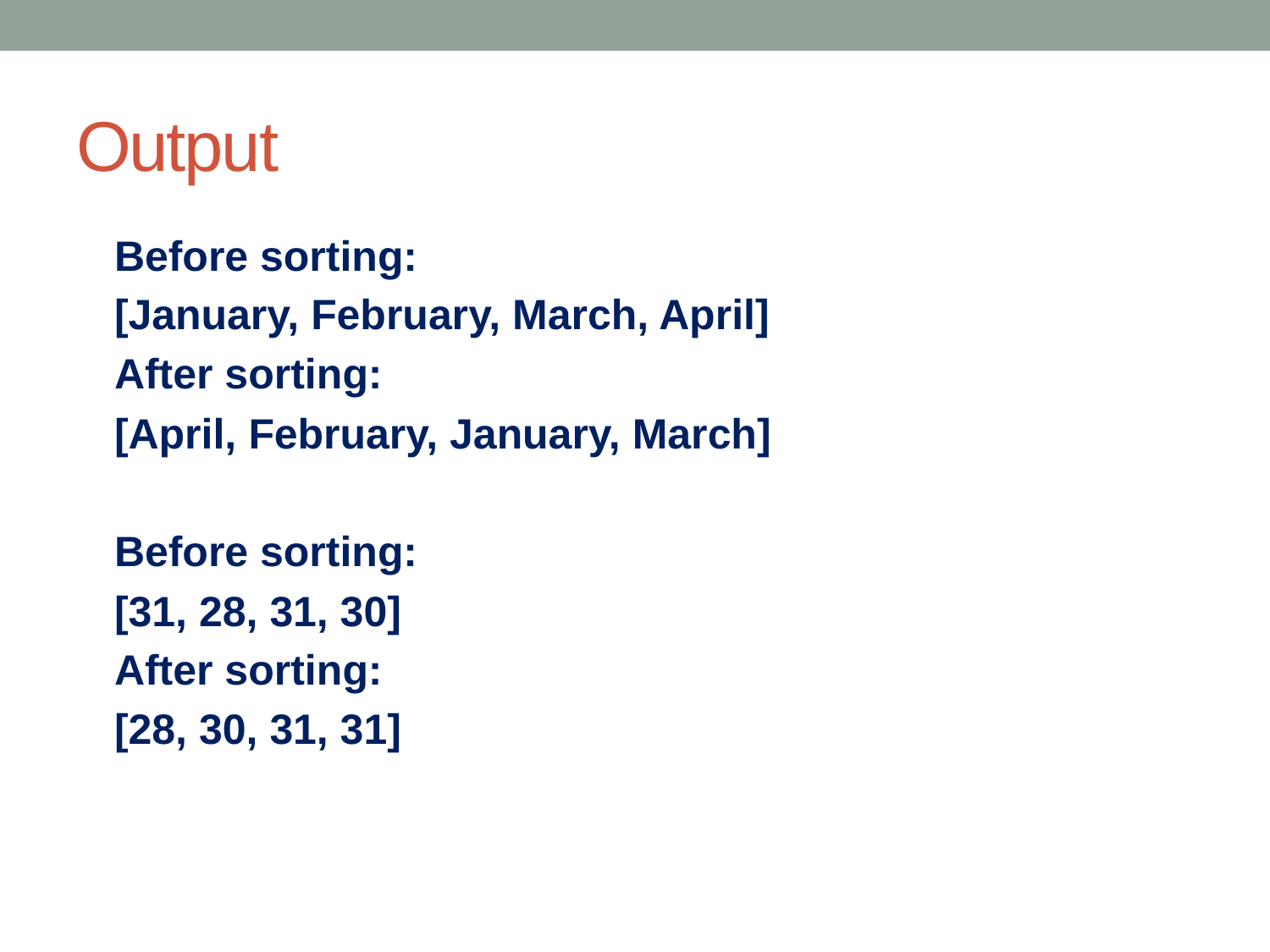

# Output
Before sorting:
[January, February, March, April]
After sorting:
[April, February, January, March]

Before sorting:
[31, 28, 31, 30]
After sorting:
[28, 30, 31, 31]